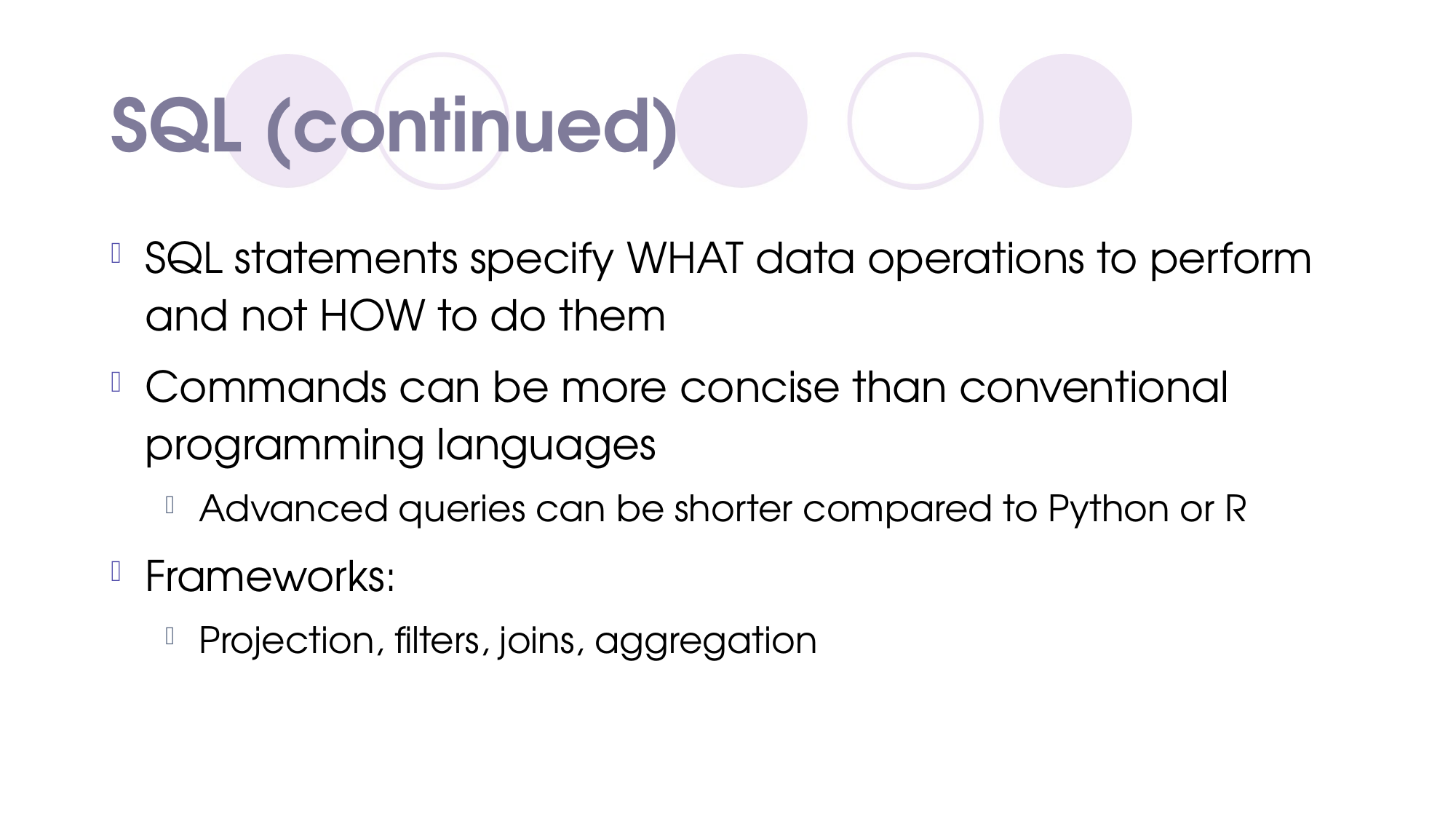

# SQL (continued)
SQL statements specify WHAT data operations to perform and not HOW to do them
Commands can be more concise than conventional programming languages
Advanced queries can be shorter compared to Python or R
Frameworks:
Projection, filters, joins, aggregation